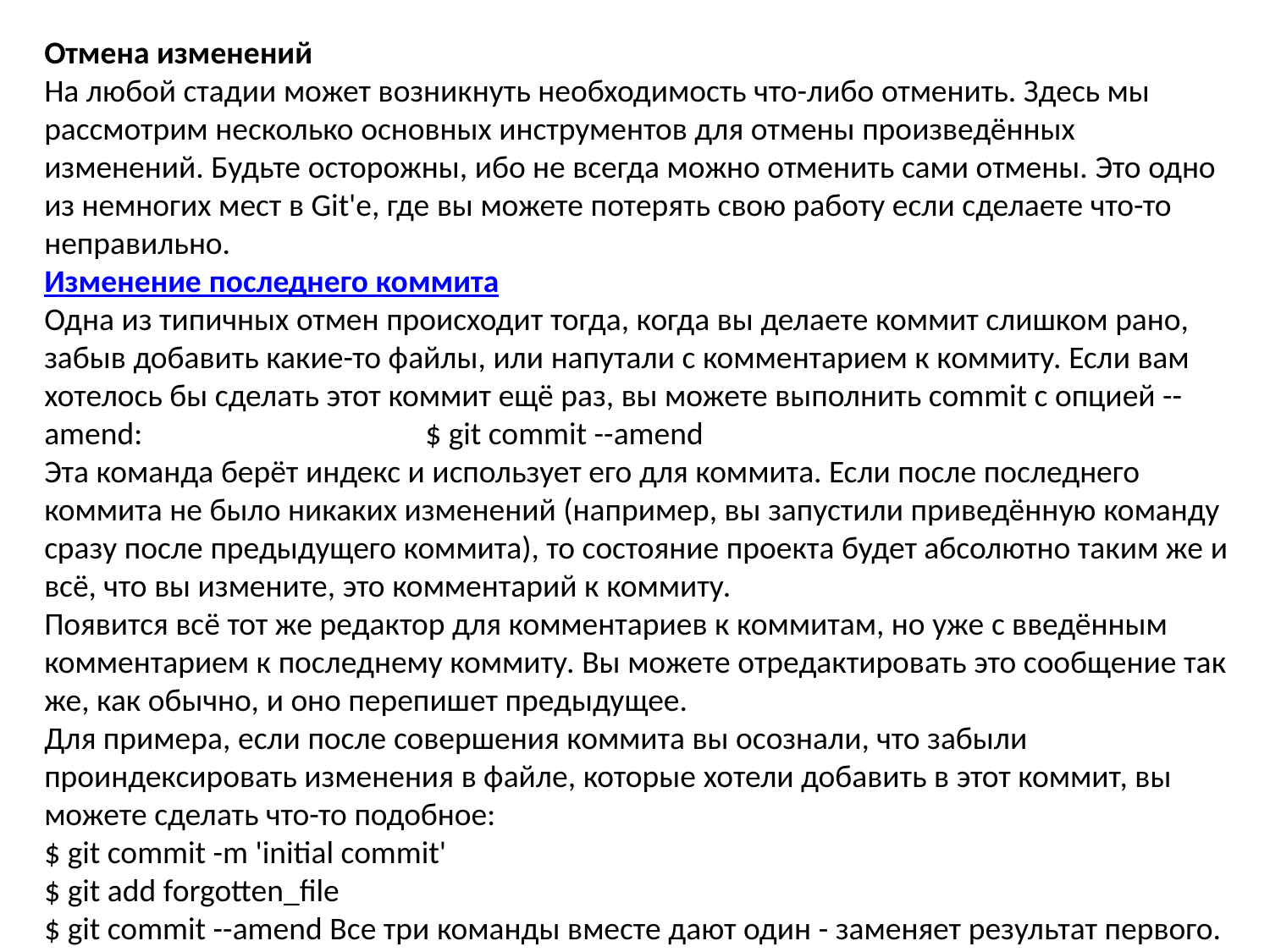

Отмена изменений
На любой стадии может возникнуть необходимость что-либо отменить. Здесь мы рассмотрим несколько основных инструментов для отмены произведённых изменений. Будьте осторожны, ибо не всегда можно отменить сами отмены. Это одно из немногих мест в Git'е, где вы можете потерять свою работу если сделаете что-то неправильно.
Изменение последнего коммита
Одна из типичных отмен происходит тогда, когда вы делаете коммит слишком рано, забыв добавить какие-то файлы, или напутали с комментарием к коммиту. Если вам хотелось бы сделать этот коммит ещё раз, вы можете выполнить commit с опцией --amend:			$ git commit --amend
Эта команда берёт индекс и использует его для коммита. Если после последнего коммита не было никаких изменений (например, вы запустили приведённую команду сразу после предыдущего коммита), то состояние проекта будет абсолютно таким же и всё, что вы измените, это комментарий к коммиту.
Появится всё тот же редактор для комментариев к коммитам, но уже с введённым комментарием к последнему коммиту. Вы можете отредактировать это сообщение так же, как обычно, и оно перепишет предыдущее.
Для примера, если после совершения коммита вы осознали, что забыли проиндексировать изменения в файле, которые хотели добавить в этот коммит, вы можете сделать что-то подобное:
$ git commit -m 'initial commit'
$ git add forgotten_file
$ git commit --amend Все три команды вместе дают один - заменяет результат первого.